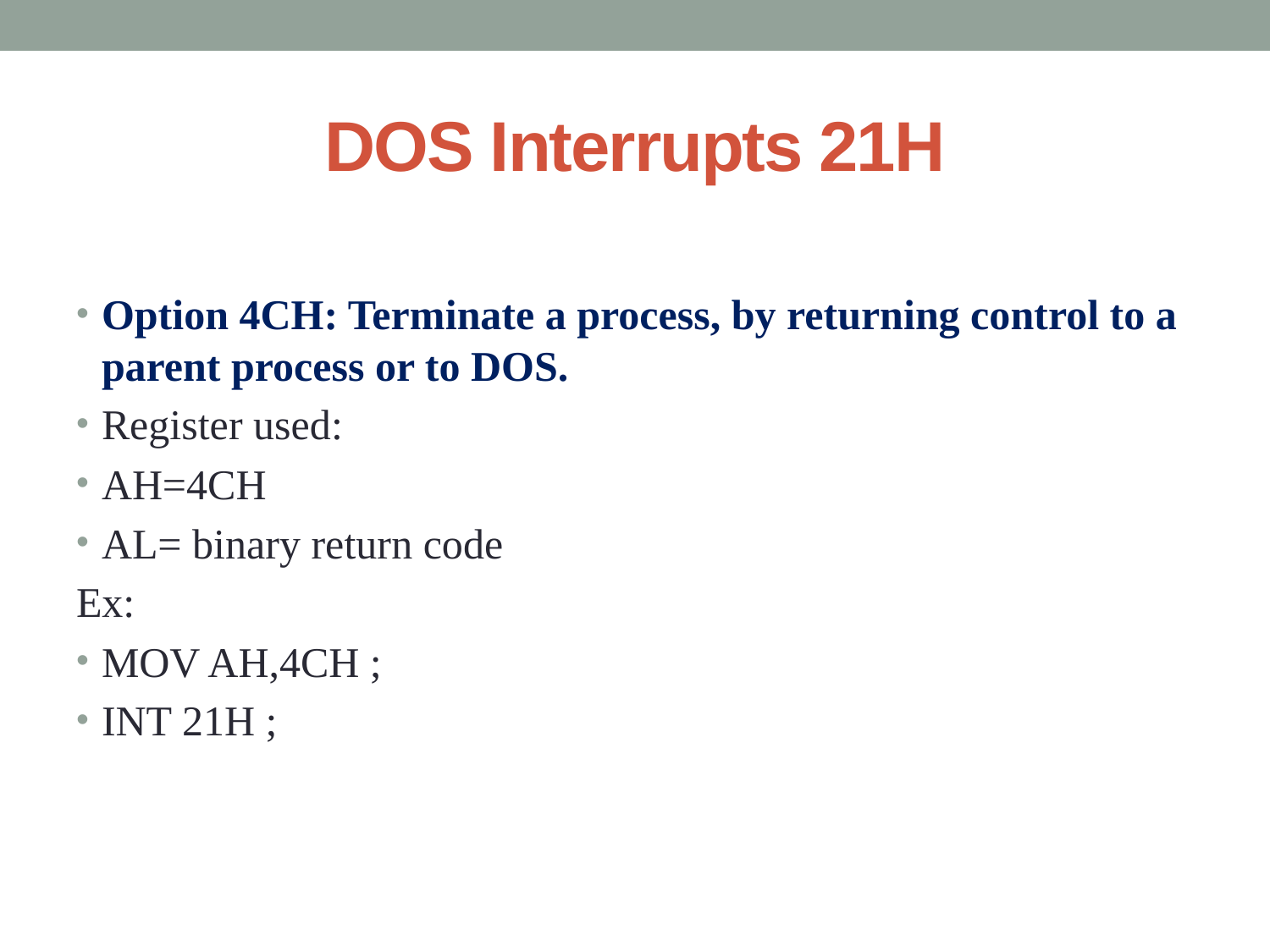

# DOS Interrupts 21H

Option 4CH: Terminate a process, by returning control to a parent process or to DOS.
Register used:
AH=4CH
AL= binary return code
Ex:
MOV AH,4CH ;
INT 21H ;